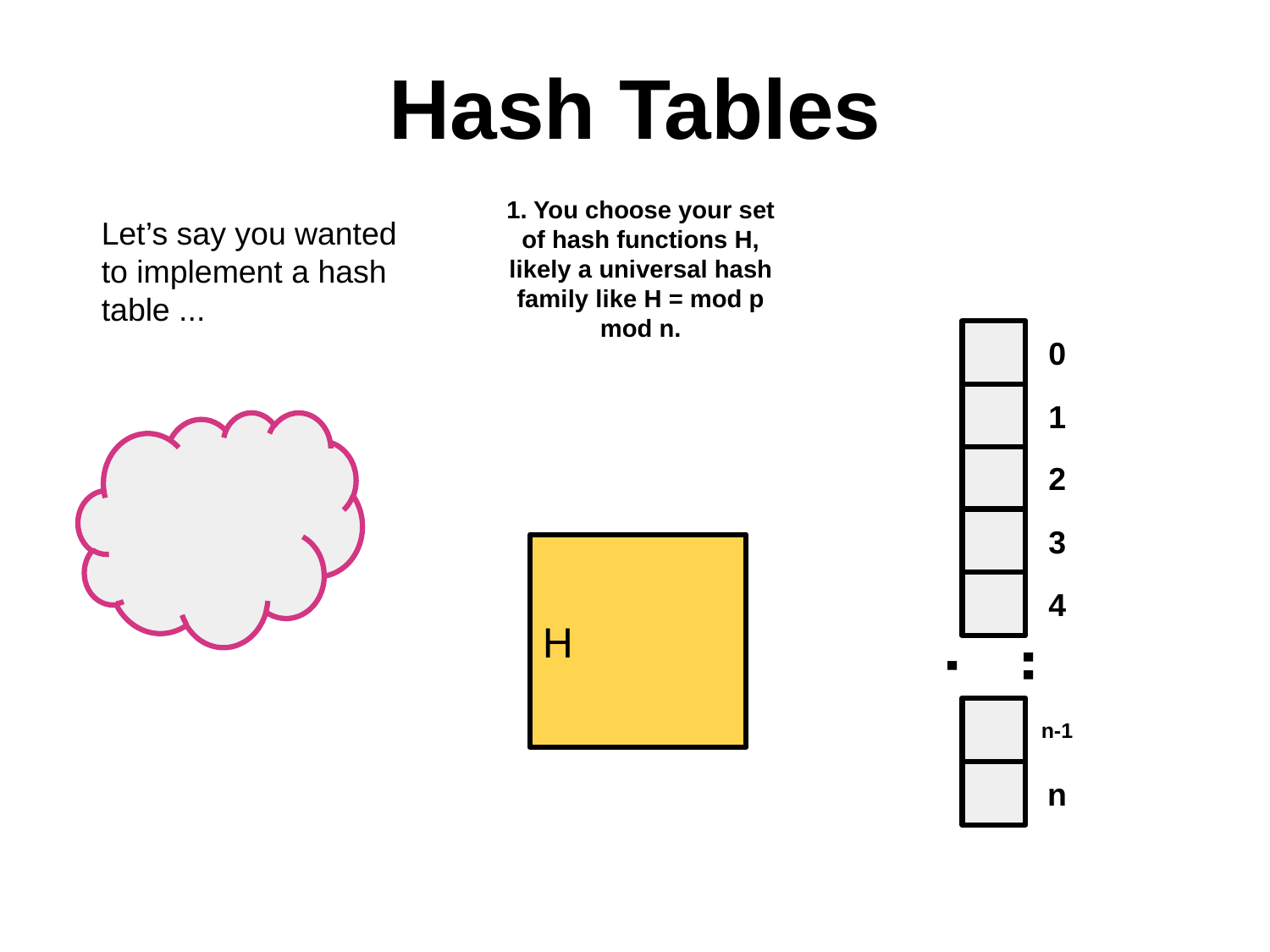

Hash Tables
1. You choose your set of hash functions H, likely a universal hash family like H = mod p mod n.
Let’s say you wanted
to implement a hash
table ...

0

1

2

3
H

4
...
n-1

n